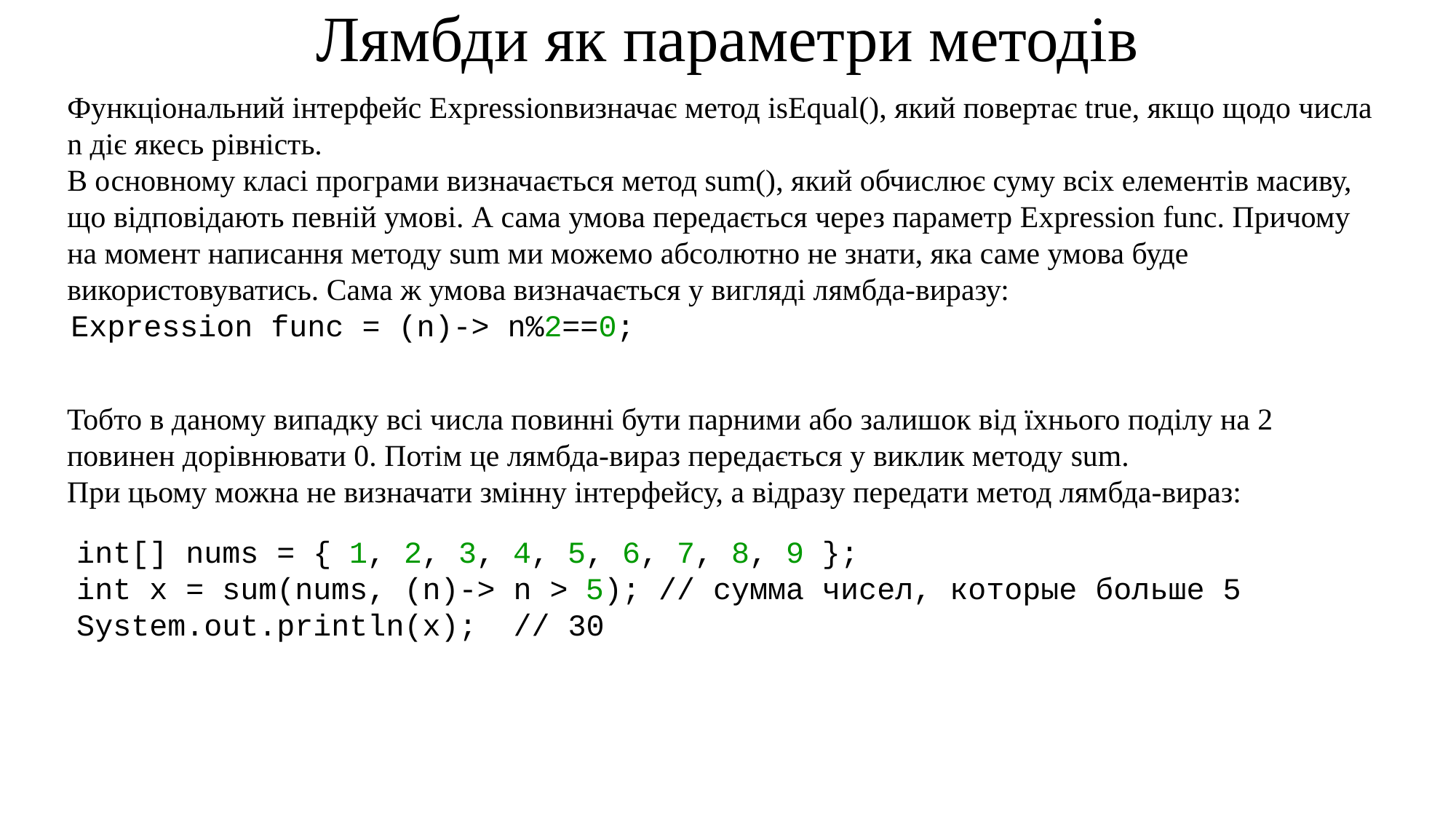

Лямбди як параметри методів
Функціональний інтерфейс Expressionвизначає метод isEqual(), який повертає true, якщо щодо числа n діє якесь рівність.
В основному класі програми визначається метод sum(), який обчислює суму всіх елементів масиву, що відповідають певній умові. А сама умова передається через параметр Expression func. Причому на момент написання методу sum ми можемо абсолютно не знати, яка саме умова буде використовуватись. Сама ж умова визначається у вигляді лямбда-виразу:
Expression func = (n)-> n%2==0;
Тобто в даному випадку всі числа повинні бути парними або залишок від їхнього поділу на 2 повинен дорівнювати 0. Потім це лямбда-вираз передається у виклик методу sum.
При цьому можна не визначати змінну інтерфейсу, а відразу передати метод лямбда-вираз:
int[] nums = { 1, 2, 3, 4, 5, 6, 7, 8, 9 };
int x = sum(nums, (n)-> n > 5); // сумма чисел, которые больше 5
System.out.println(x);  // 30